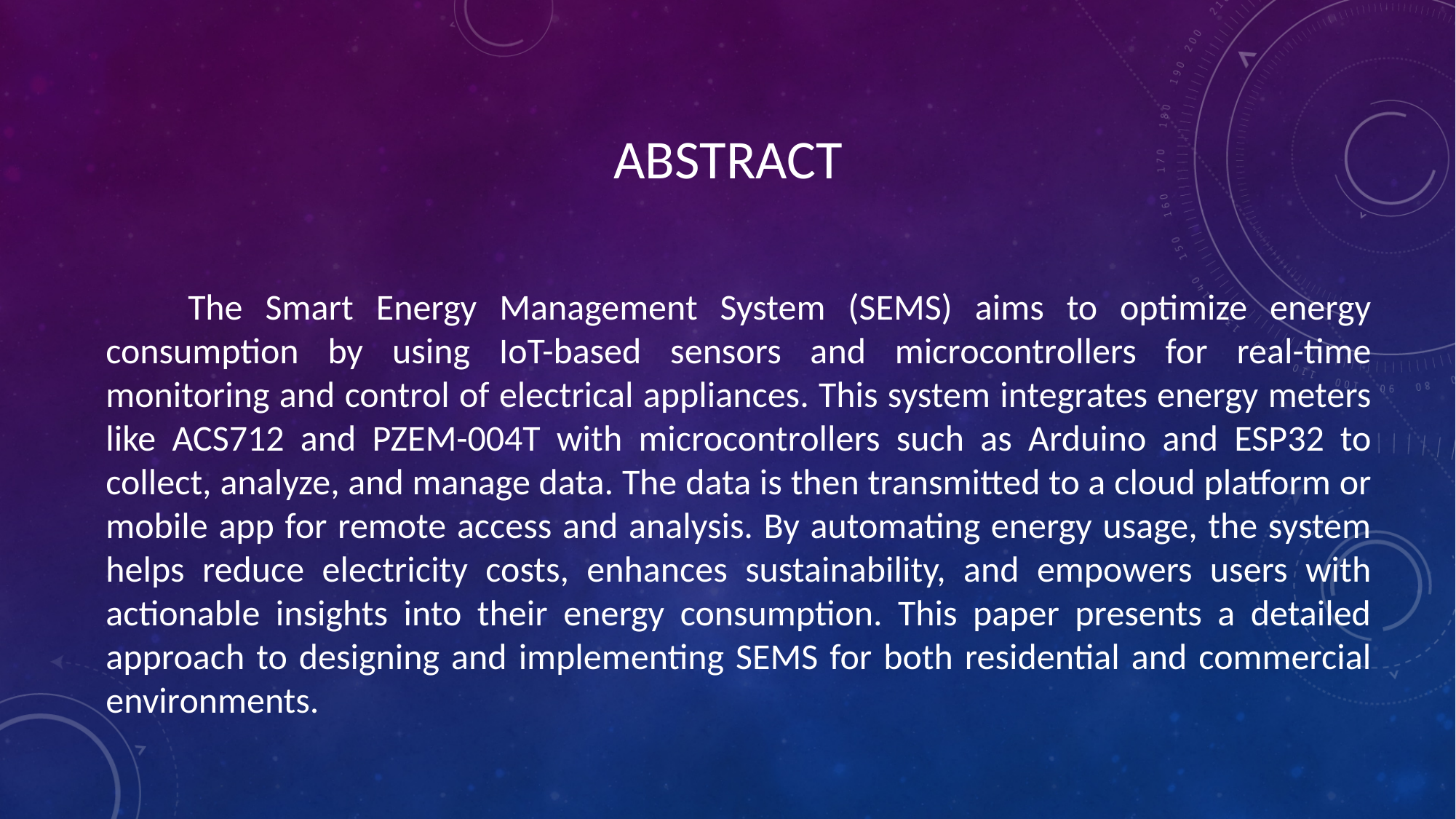

ABSTRACT
    The Smart Energy Management System (SEMS) aims to optimize energy consumption by using IoT-based sensors and microcontrollers for real-time monitoring and control of electrical appliances. This system integrates energy meters like ACS712 and PZEM-004T with microcontrollers such as Arduino and ESP32 to collect, analyze, and manage data. The data is then transmitted to a cloud platform or mobile app for remote access and analysis. By automating energy usage, the system helps reduce electricity costs, enhances sustainability, and empowers users with actionable insights into their energy consumption. This paper presents a detailed approach to designing and implementing SEMS for both residential and commercial environments.